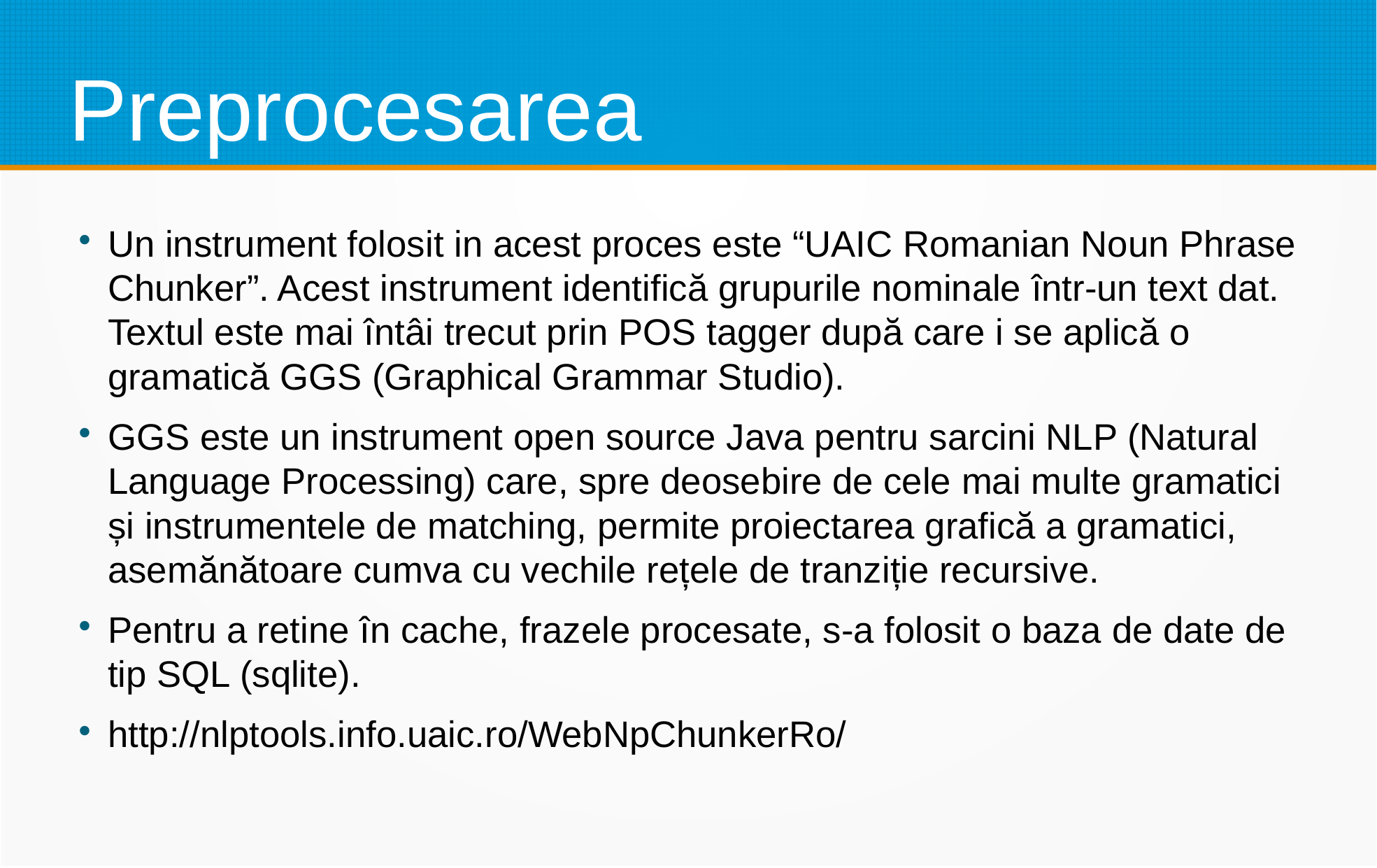

Preprocesarea
Un instrument folosit in acest proces este “UAIC Romanian Noun Phrase Chunker”. Acest instrument identifică grupurile nominale într-un text dat. Textul este mai întâi trecut prin POS tagger după care i se aplică o gramatică GGS (Graphical Grammar Studio).
GGS este un instrument open source Java pentru sarcini NLP (Natural Language Processing) care, spre deosebire de cele mai multe gramatici și instrumentele de matching, permite proiectarea grafică a gramatici, asemănătoare cumva cu vechile rețele de tranziție recursive.
Pentru a retine în cache, frazele procesate, s-a folosit o baza de date de tip SQL (sqlite).
http://nlptools.info.uaic.ro/WebNpChunkerRo/